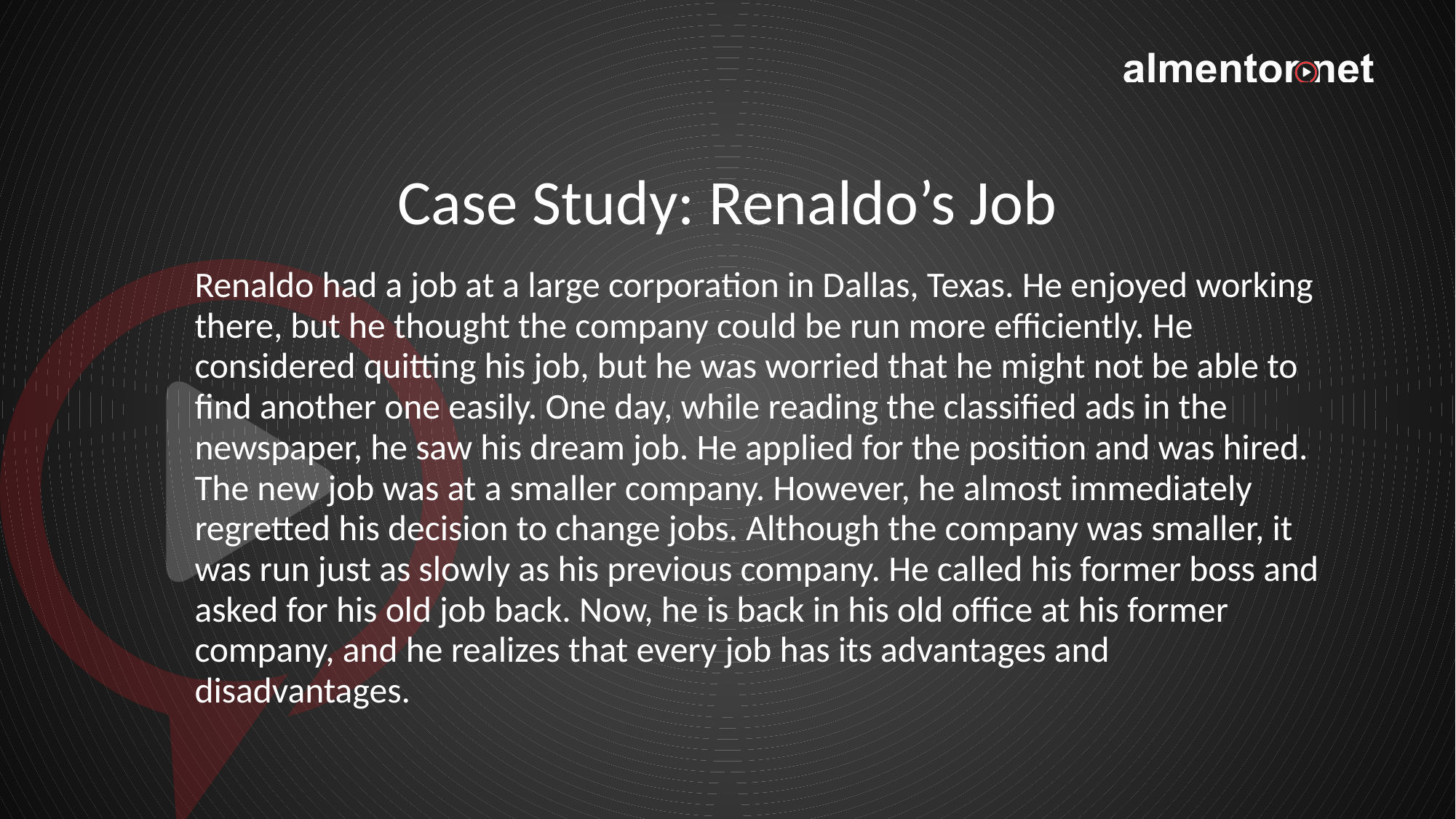

Case Study: Renaldo’s Job
Renaldo had a job at a large corporation in Dallas, Texas. He enjoyed working there, but he thought the company could be run more efficiently. He considered quitting his job, but he was worried that he might not be able to find another one easily. One day, while reading the classified ads in the newspaper, he saw his dream job. He applied for the position and was hired. The new job was at a smaller company. However, he almost immediately regretted his decision to change jobs. Although the company was smaller, it was run just as slowly as his previous company. He called his former boss and asked for his old job back. Now, he is back in his old office at his former company, and he realizes that every job has its advantages and disadvantages.